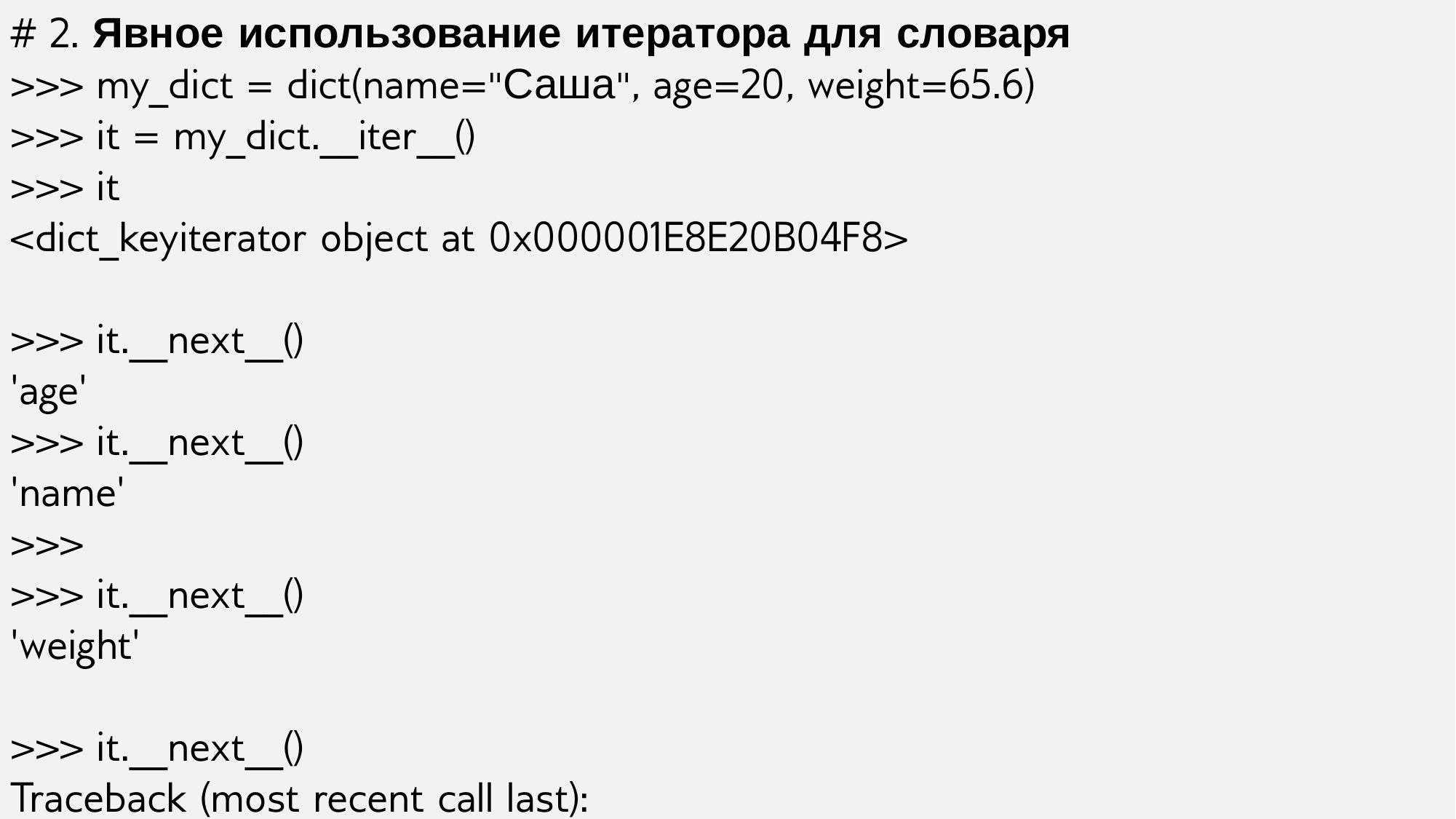

# 2. Явное использование итератора для словаря
>>> my_dict = dict(name="Саша", age=20, weight=65.6)
>>> it = my_dict.__iter__()
>>> it
<dict_keyiterator object at 0x000001E8E20B04F8>

>>> it.__next__()
'age'
>>> it.__next__()
'name'
>>>
>>> it.__next__()
'weight'

>>> it.__next__()
Traceback (most recent call last):
  File "<stdin>", line 1, in <module>
StopIteration